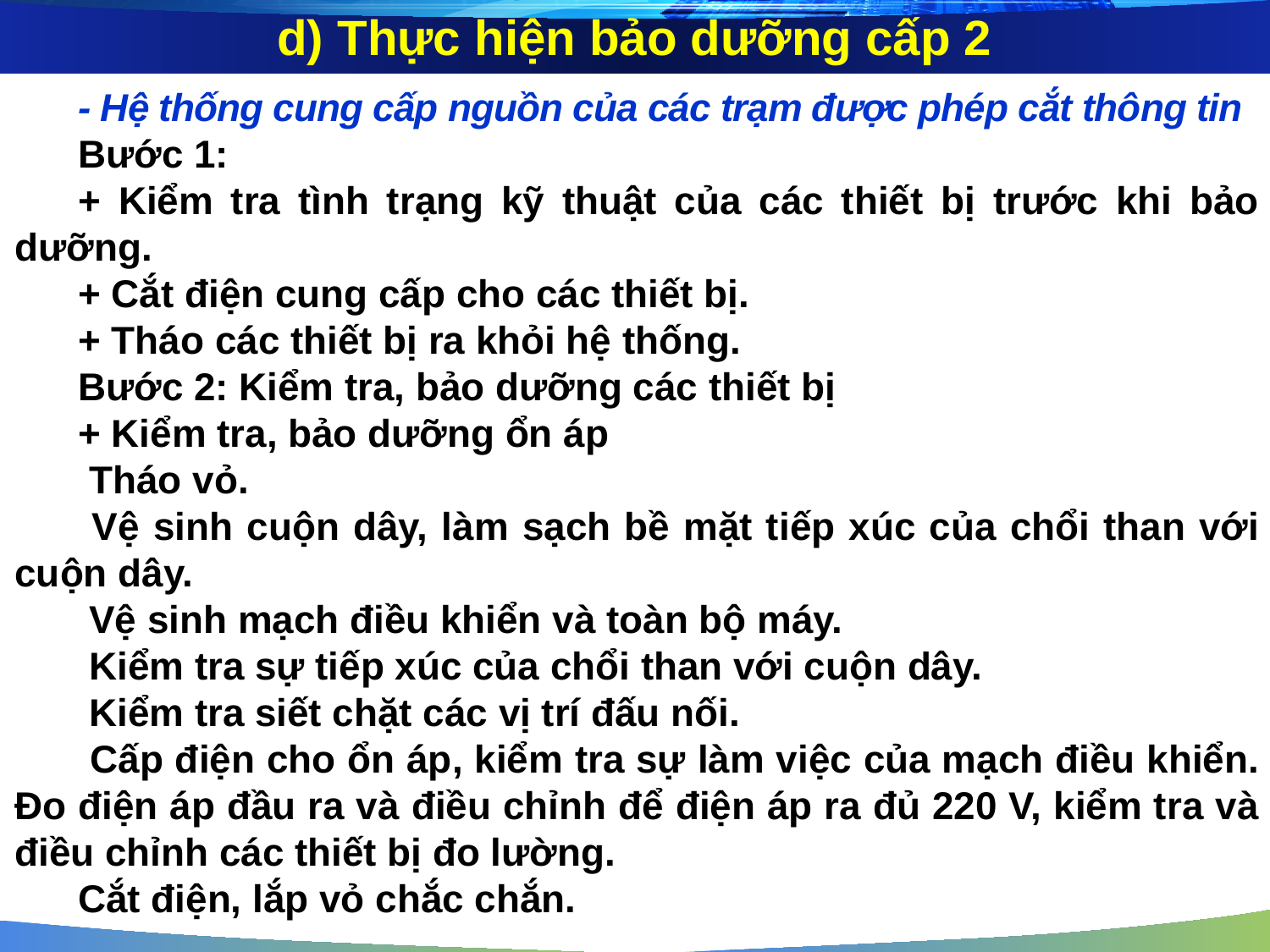

d) Thực hiện bảo dưỡng cấp 2
- Hệ thống cung cấp nguồn của các trạm được phép cắt thông tin
Bước 1:
+ Kiểm tra tình trạng kỹ thuật của các thiết bị trước khi bảo dưỡng.
+ Cắt điện cung cấp cho các thiết bị.
+ Tháo các thiết bị ra khỏi hệ thống.
Bước 2: Kiểm tra, bảo dưỡng các thiết bị
+ Kiểm tra, bảo dưỡng ổn áp
 Tháo vỏ.
 Vệ sinh cuộn dây, làm sạch bề mặt tiếp xúc của chổi than với cuộn dây.
 Vệ sinh mạch điều khiển và toàn bộ máy.
 Kiểm tra sự tiếp xúc của chổi than với cuộn dây.
 Kiểm tra siết chặt các vị trí đấu nối.
 Cấp điện cho ổn áp, kiểm tra sự làm việc của mạch điều khiển. Đo điện áp đầu ra và điều chỉnh để điện áp ra đủ 220 V, kiểm tra và điều chỉnh các thiết bị đo lường.
Cắt điện, lắp vỏ chắc chắn.